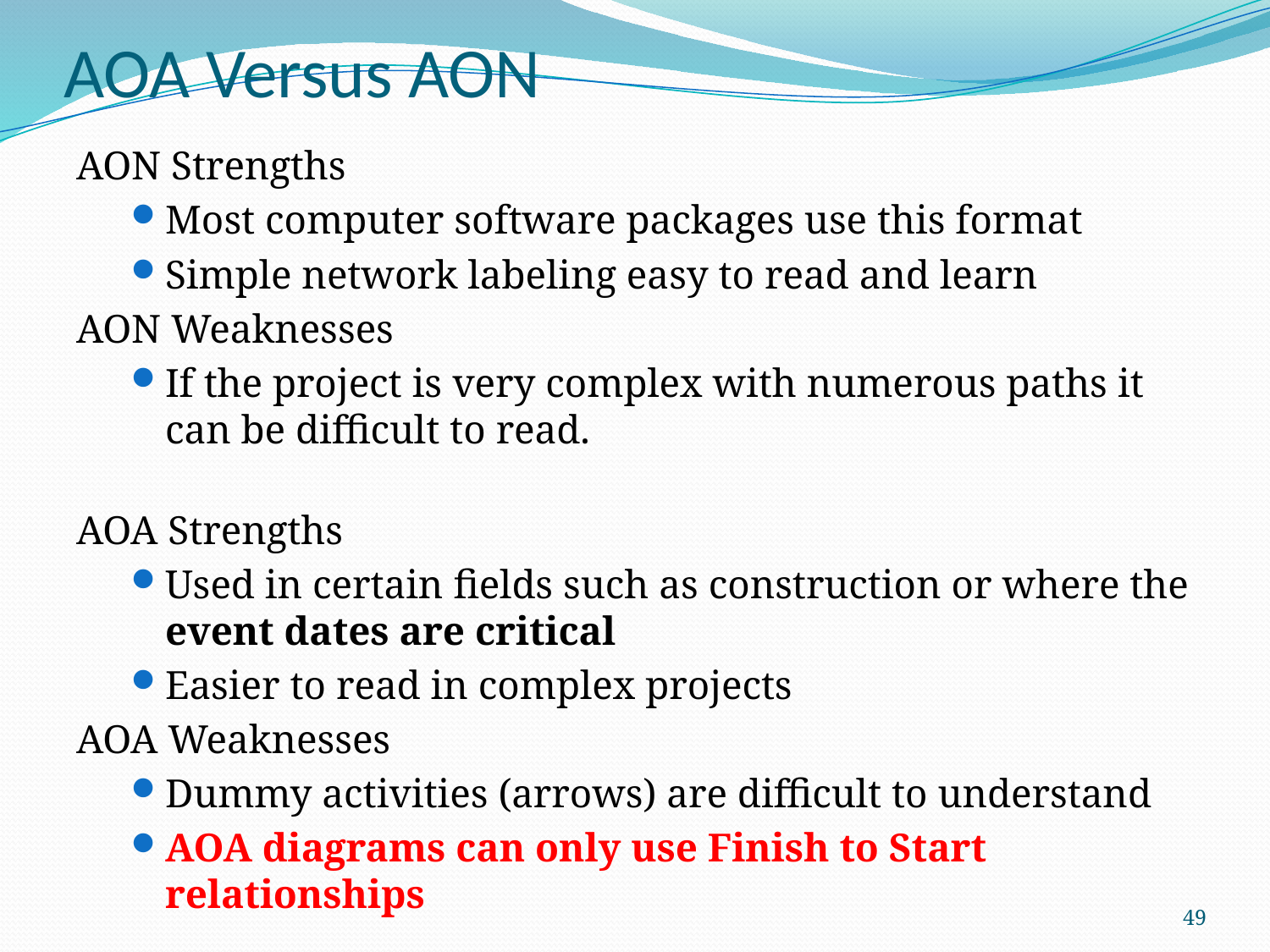

# AOA Versus AON
AON Strengths
Most computer software packages use this format
Simple network labeling easy to read and learn
AON Weaknesses
If the project is very complex with numerous paths it can be difficult to read.
AOA Strengths
Used in certain fields such as construction or where the event dates are critical
Easier to read in complex projects
AOA Weaknesses
Dummy activities (arrows) are difficult to understand
AOA diagrams can only use Finish to Start relationships

49